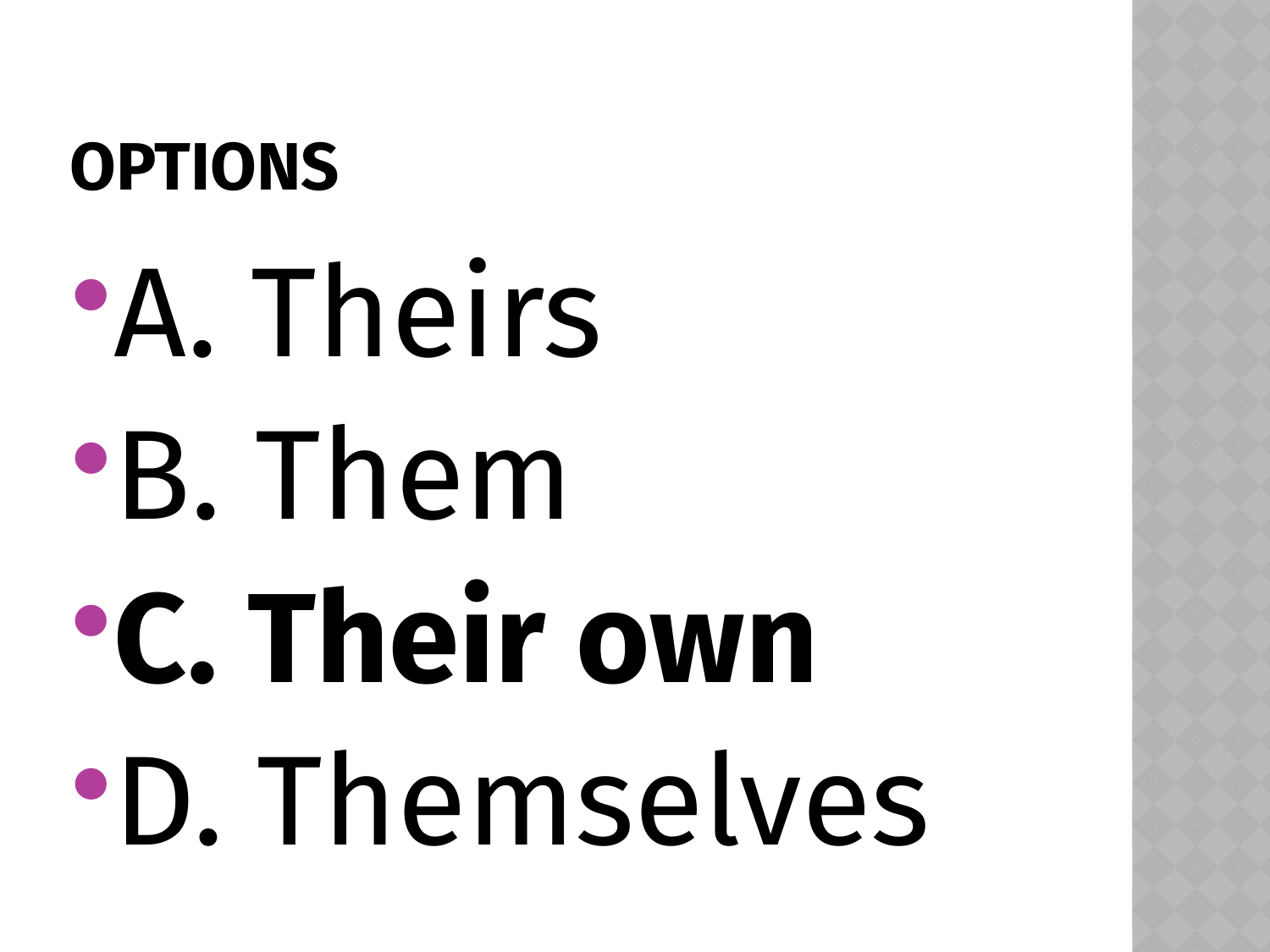

# options
A. Theirs
B. Them
C. Their own
D. Themselves